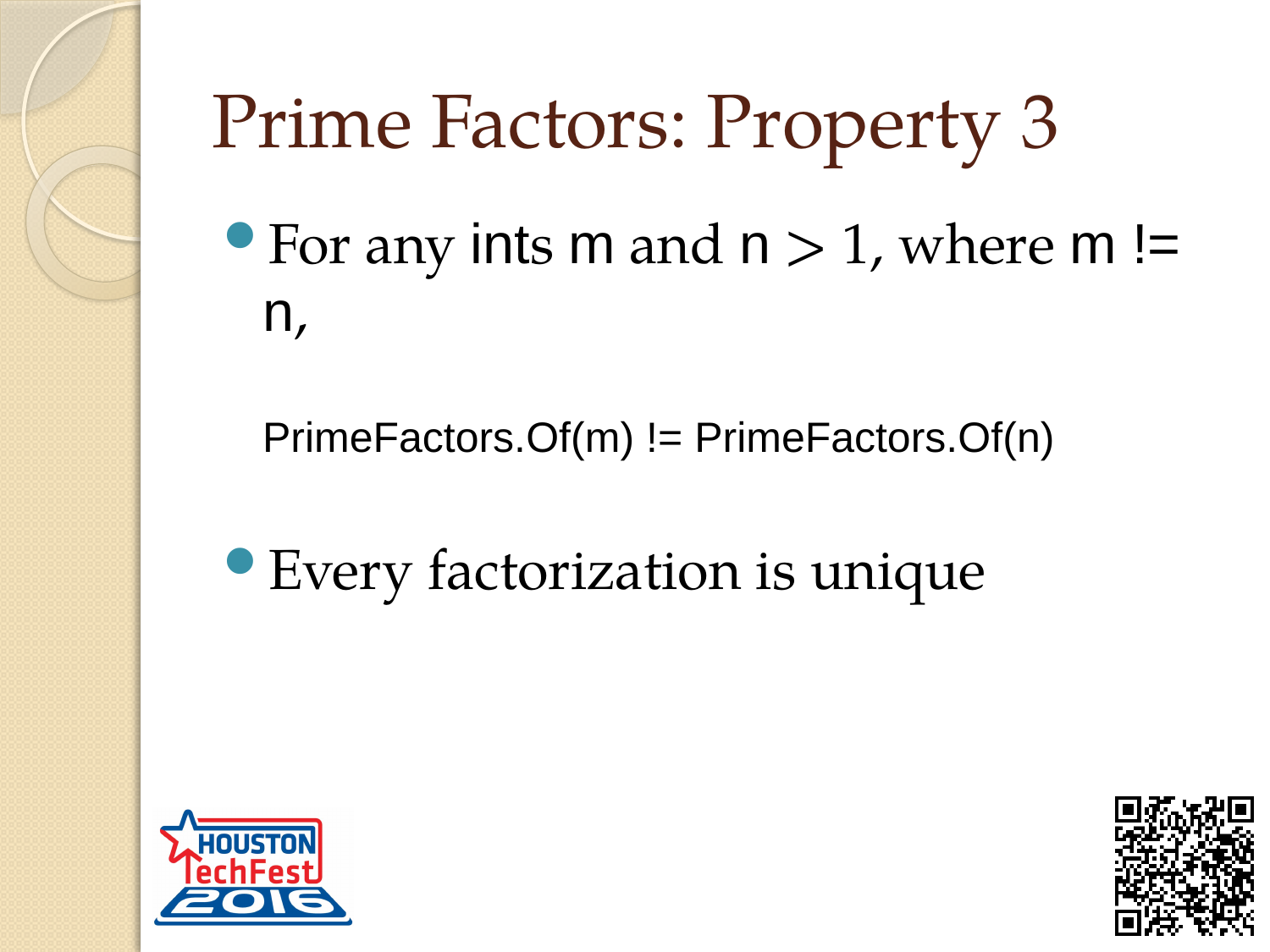

# Prime Factors: Property 3
For any ints m and n > 1, where m != n,
PrimeFactors.Of(m) != PrimeFactors.Of(n)

Every factorization is unique